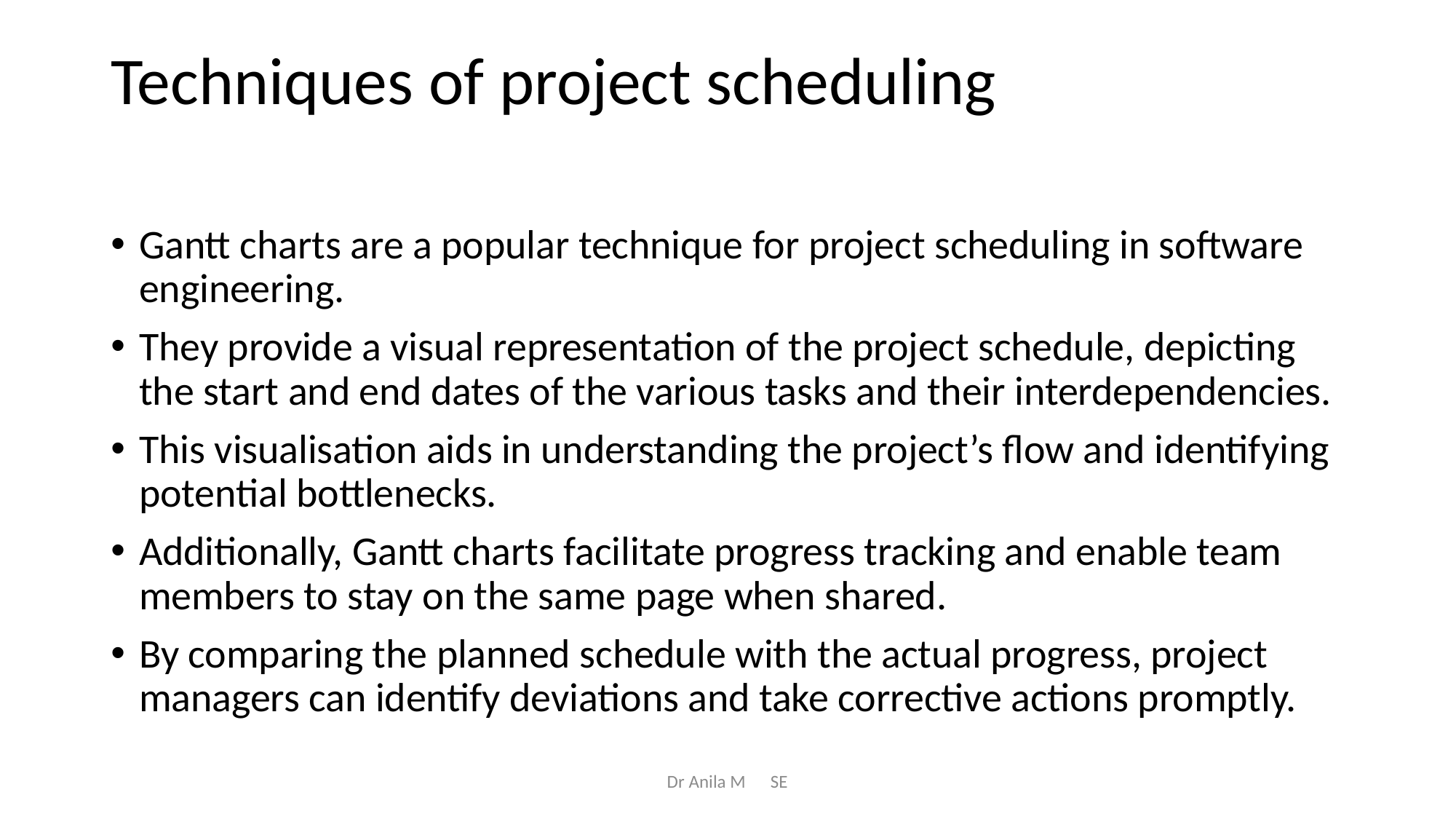

# Techniques of project scheduling
Gantt charts are a popular technique for project scheduling in software engineering.
They provide a visual representation of the project schedule, depicting the start and end dates of the various tasks and their interdependencies.
This visualisation aids in understanding the project’s flow and identifying potential bottlenecks.
Additionally, Gantt charts facilitate progress tracking and enable team members to stay on the same page when shared.
By comparing the planned schedule with the actual progress, project managers can identify deviations and take corrective actions promptly.

Dr Anila M      SE